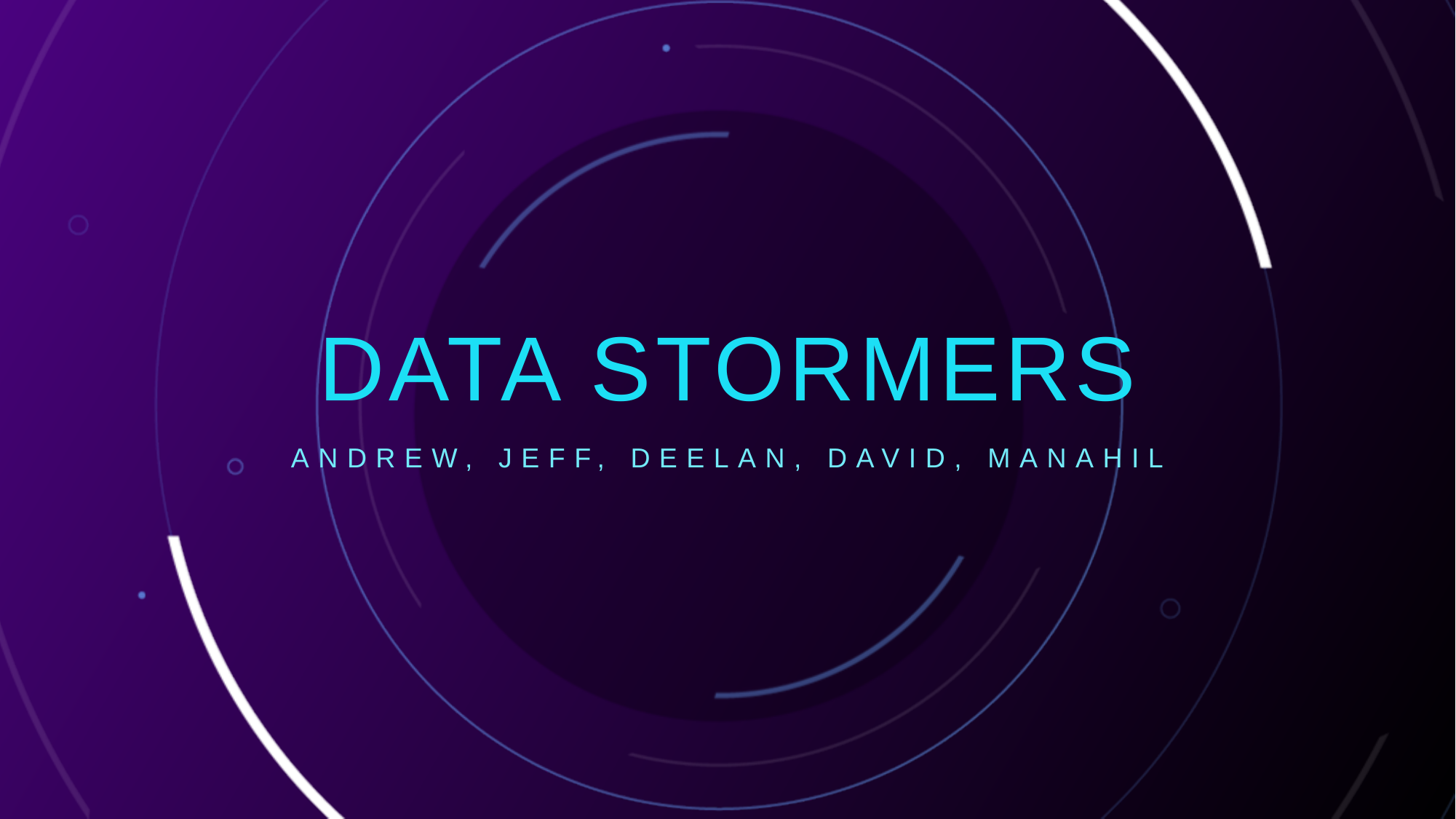

# Data Stormers
Andrew, Jeff, Deelan, David, manahil